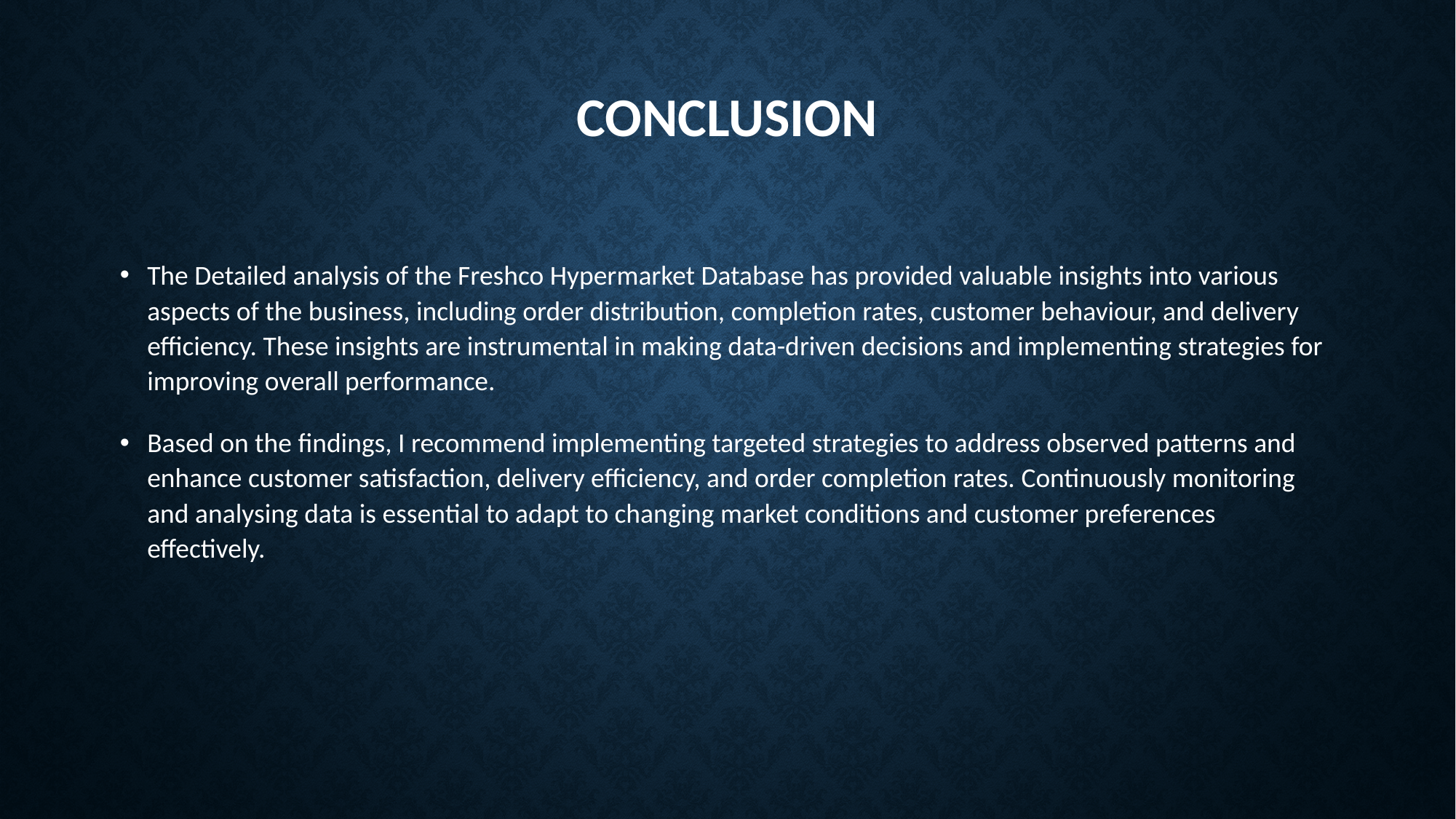

# Conclusion
The Detailed analysis of the Freshco Hypermarket Database has provided valuable insights into various aspects of the business, including order distribution, completion rates, customer behaviour, and delivery efficiency. These insights are instrumental in making data-driven decisions and implementing strategies for improving overall performance.
Based on the findings, I recommend implementing targeted strategies to address observed patterns and enhance customer satisfaction, delivery efficiency, and order completion rates. Continuously monitoring and analysing data is essential to adapt to changing market conditions and customer preferences effectively.